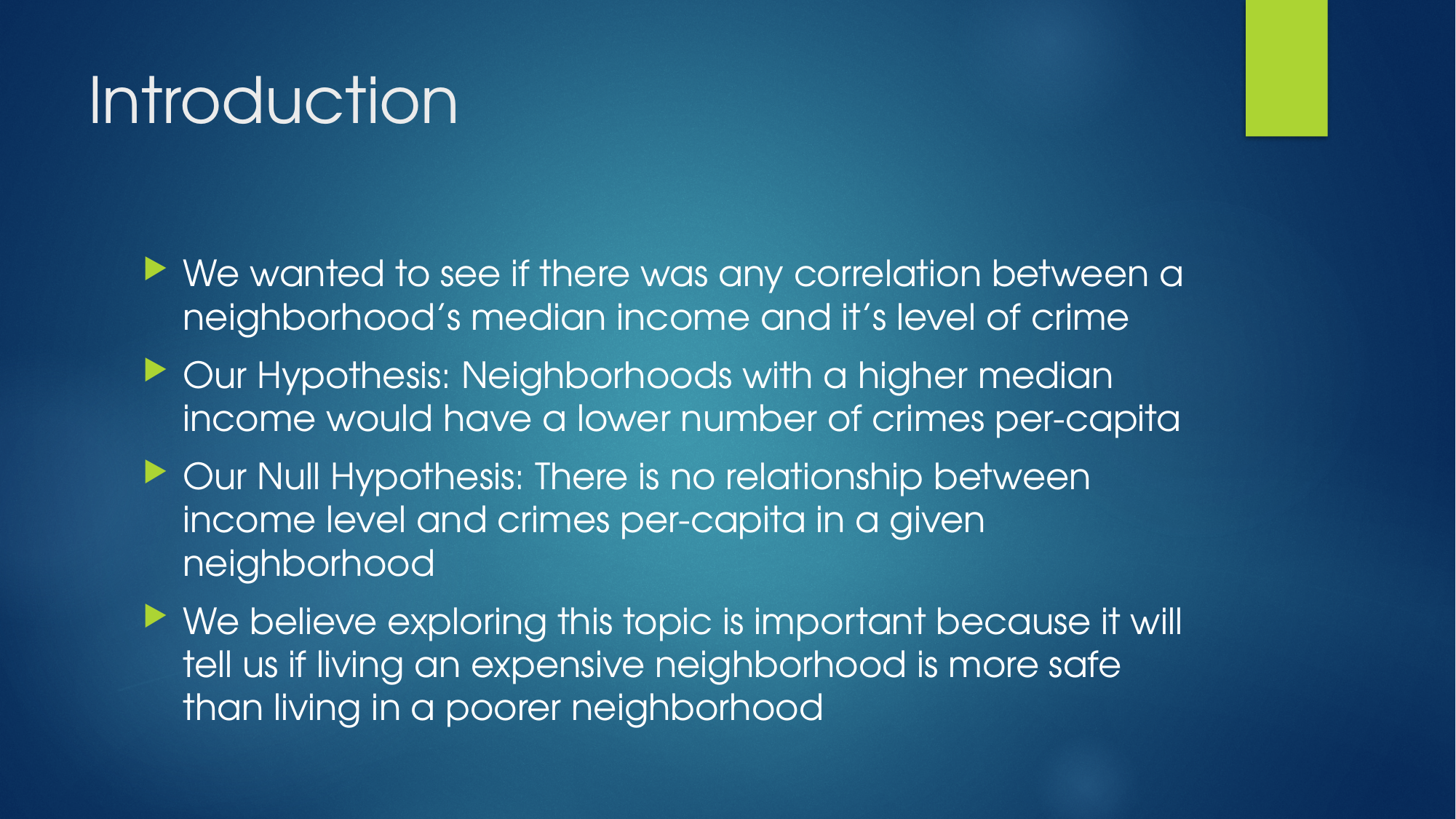

# Introduction
We wanted to see if there was any correlation between a neighborhood’s median income and it’s level of crime
Our Hypothesis: Neighborhoods with a higher median income would have a lower number of crimes per-capita
Our Null Hypothesis: There is no relationship between income level and crimes per-capita in a given neighborhood
We believe exploring this topic is important because it will tell us if living an expensive neighborhood is more safe than living in a poorer neighborhood